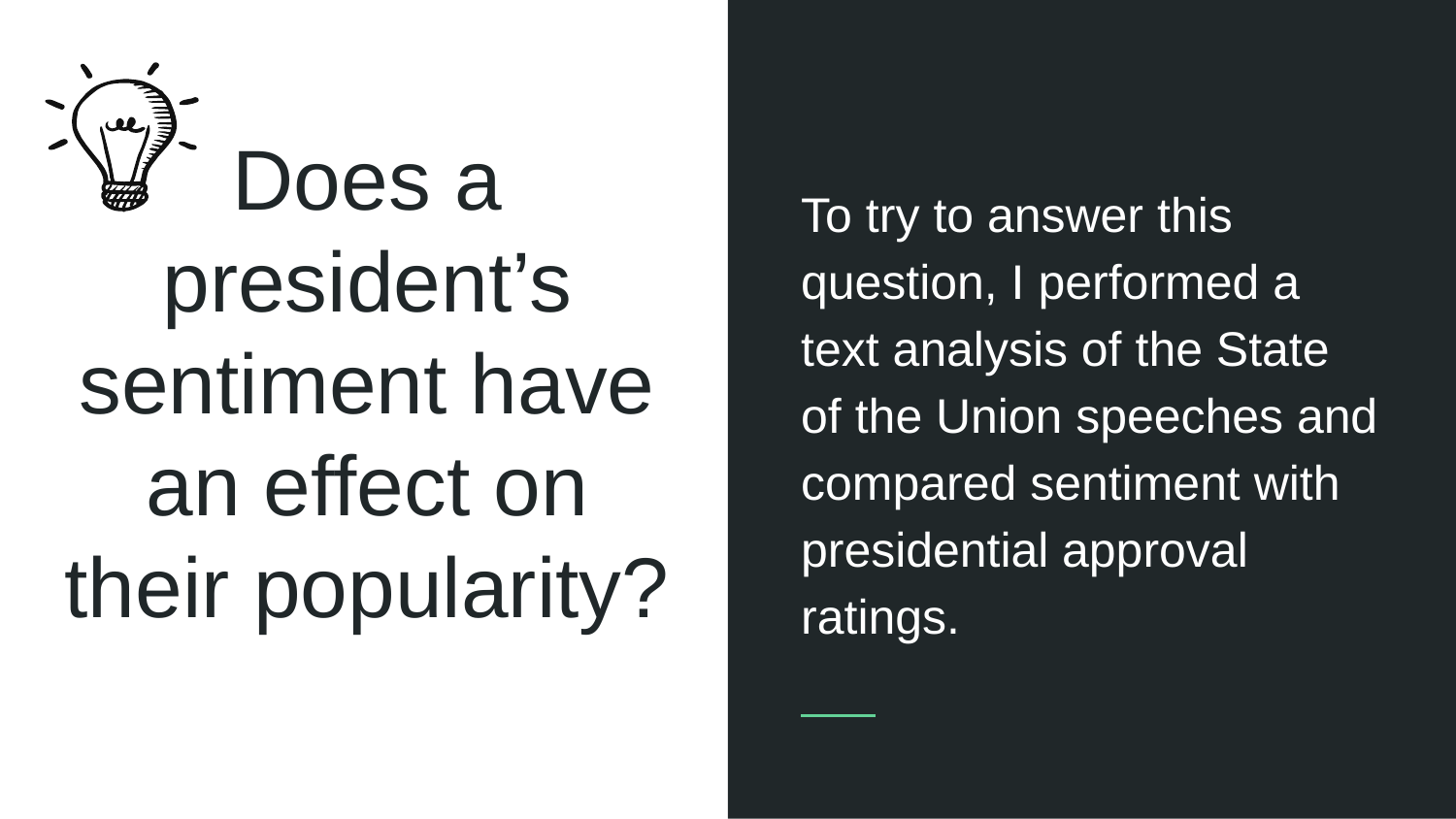

To try to answer this question, I performed a text analysis of the State of the Union speeches and compared sentiment with presidential approval ratings.
# Does a president’s sentiment have an effect on their popularity?